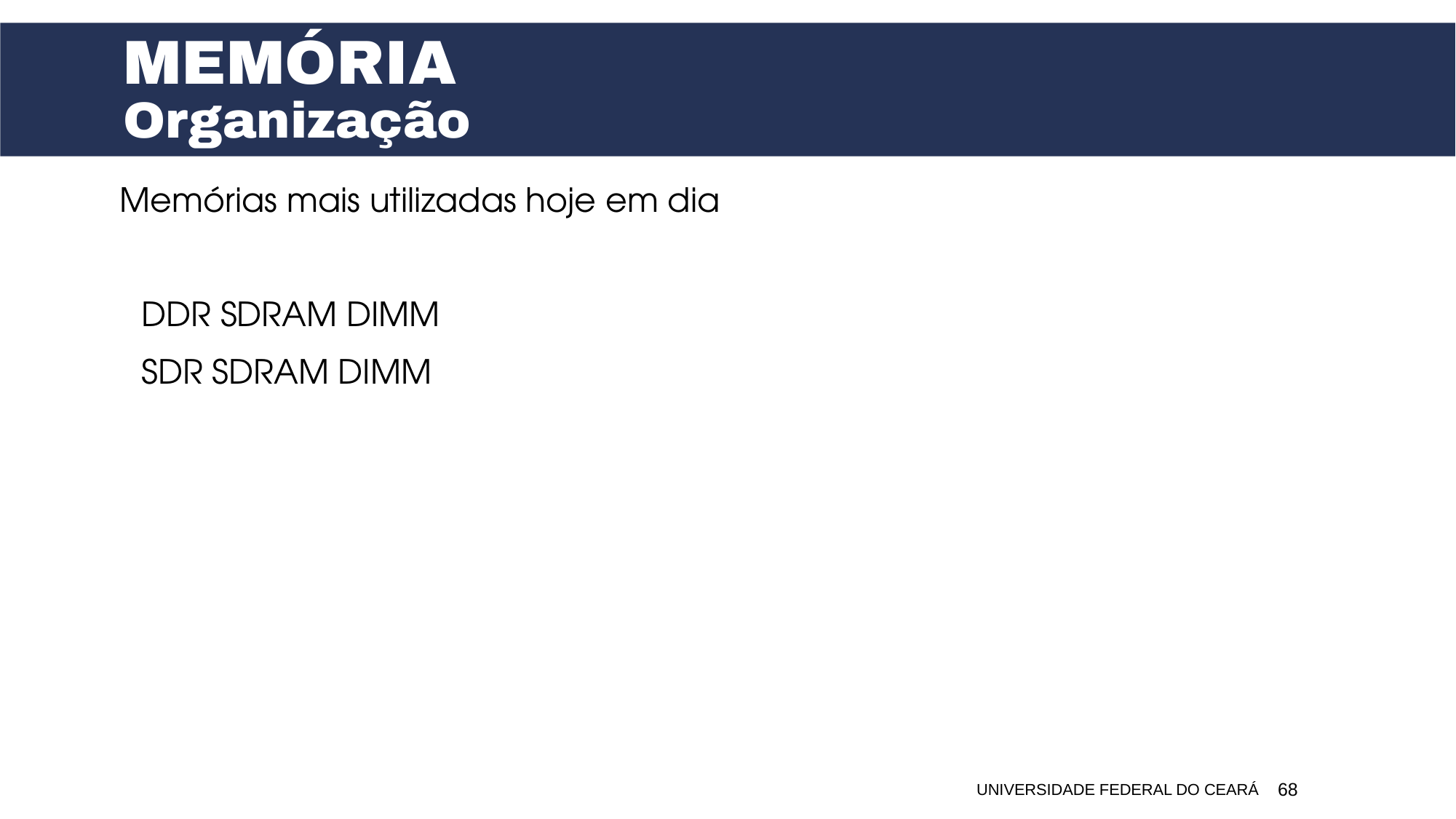

# Memória Organização
Memórias mais utilizadas hoje em dia

DDR SDRAM DIMM
SDR SDRAM DIMM
UNIVERSIDADE FEDERAL DO CEARÁ
68